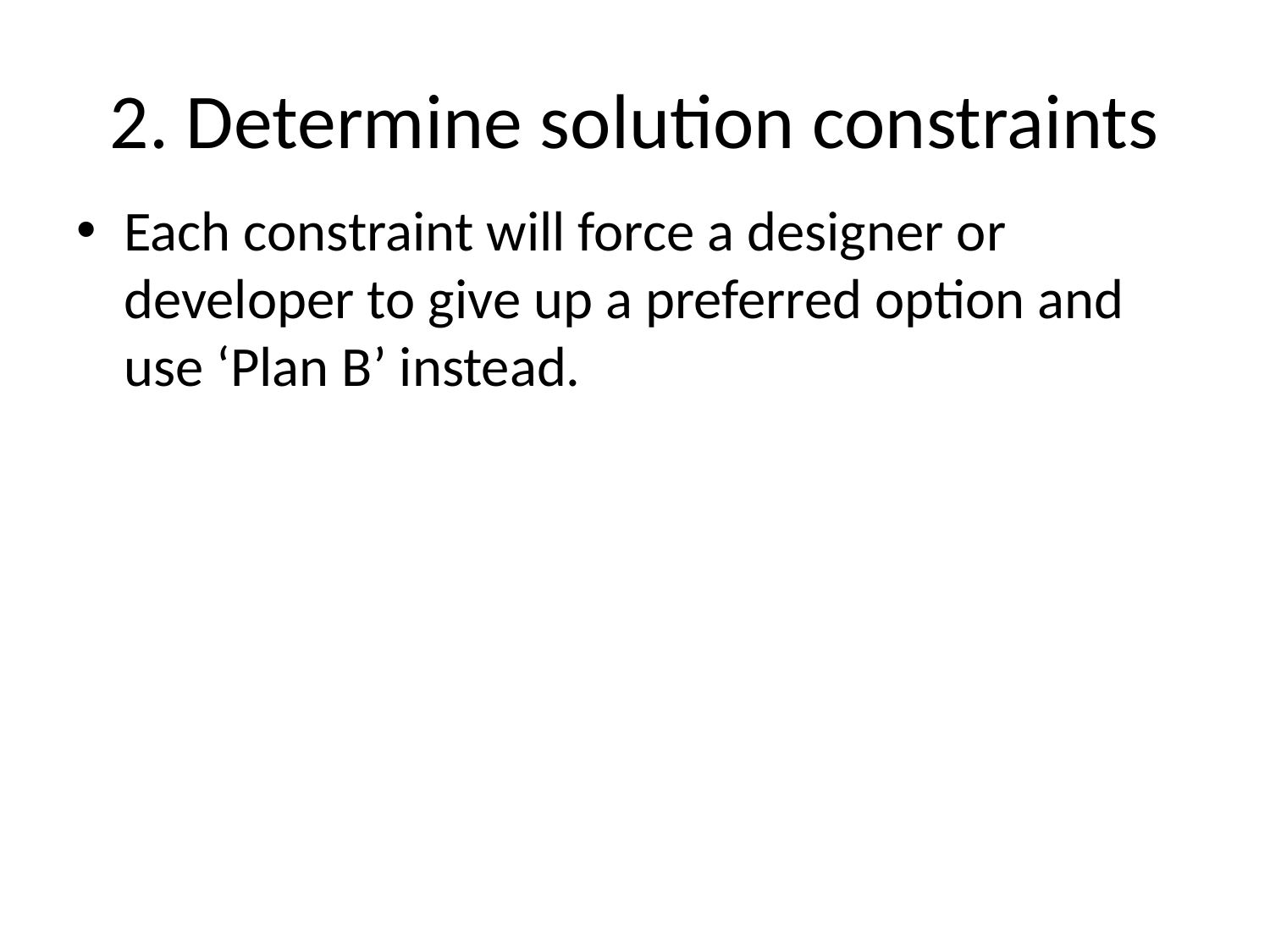

# 2. Determine solution constraints
Each constraint will force a designer or developer to give up a preferred option and use ‘Plan B’ instead.